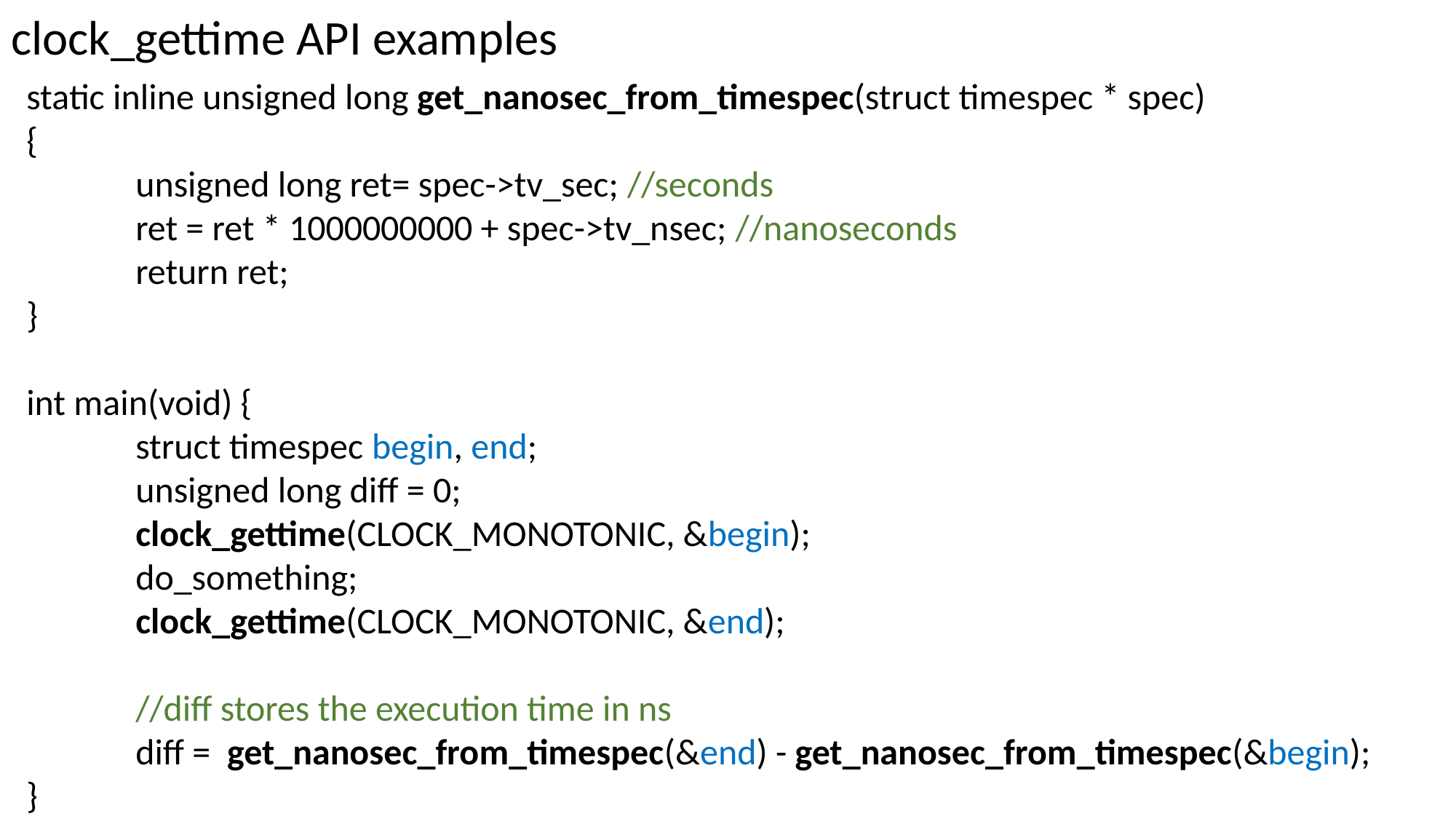

# clock_gettime API examples
static inline unsigned long get_nanosec_from_timespec(struct timespec * spec)
{
	unsigned long ret= spec->tv_sec; //seconds
	ret = ret * 1000000000 + spec->tv_nsec; //nanoseconds
	return ret;
}

int main(void) {
	struct timespec begin, end;
	unsigned long diff = 0;
	clock_gettime(CLOCK_MONOTONIC, &begin);
	do_something;
	clock_gettime(CLOCK_MONOTONIC, &end);

	//diff stores the execution time in ns
	diff =  get_nanosec_from_timespec(&end) - get_nanosec_from_timespec(&begin);
}